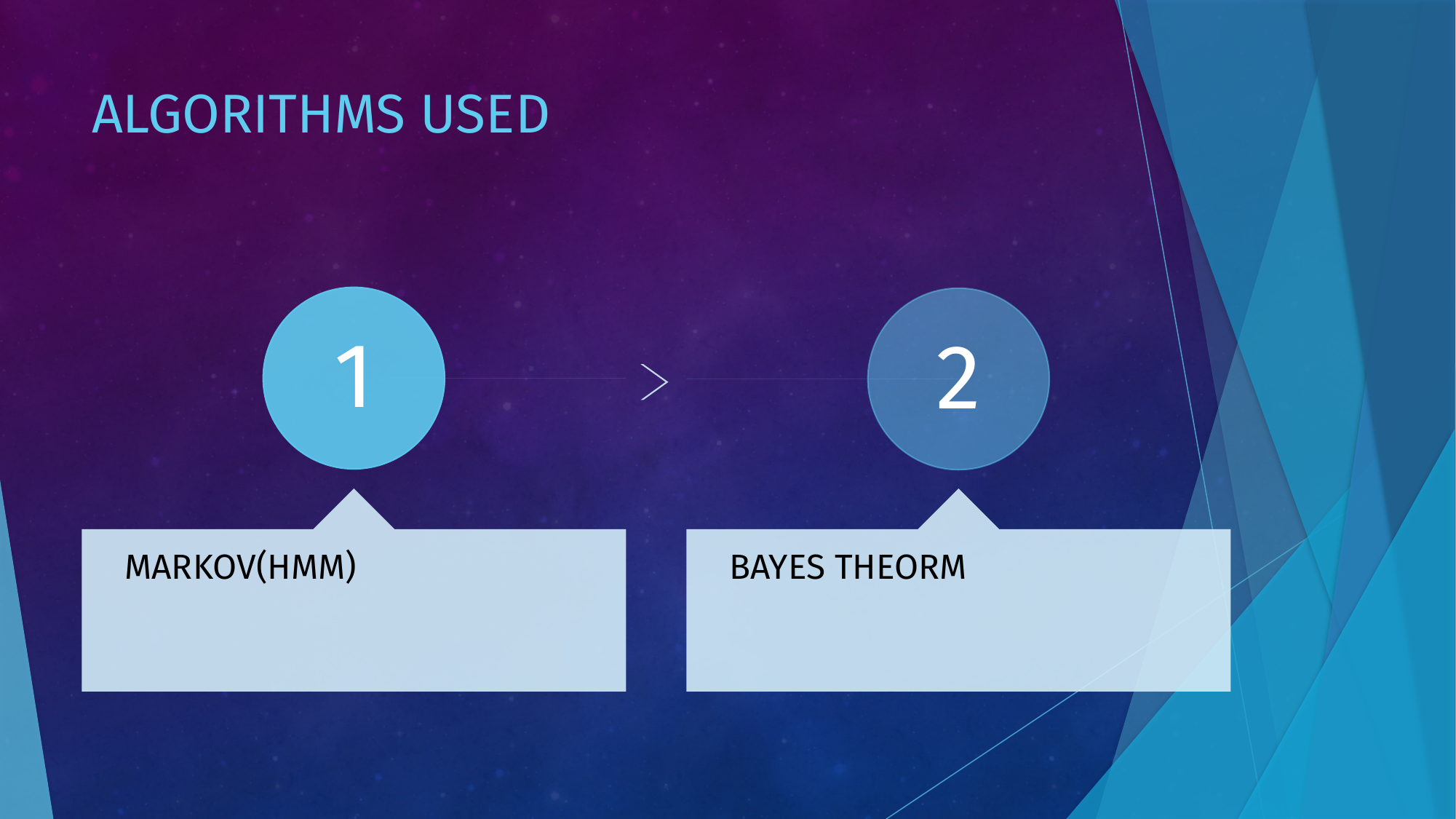

# ALGORITHMS USED
1
MARKOV(HMM)
2
BAYES THEORM